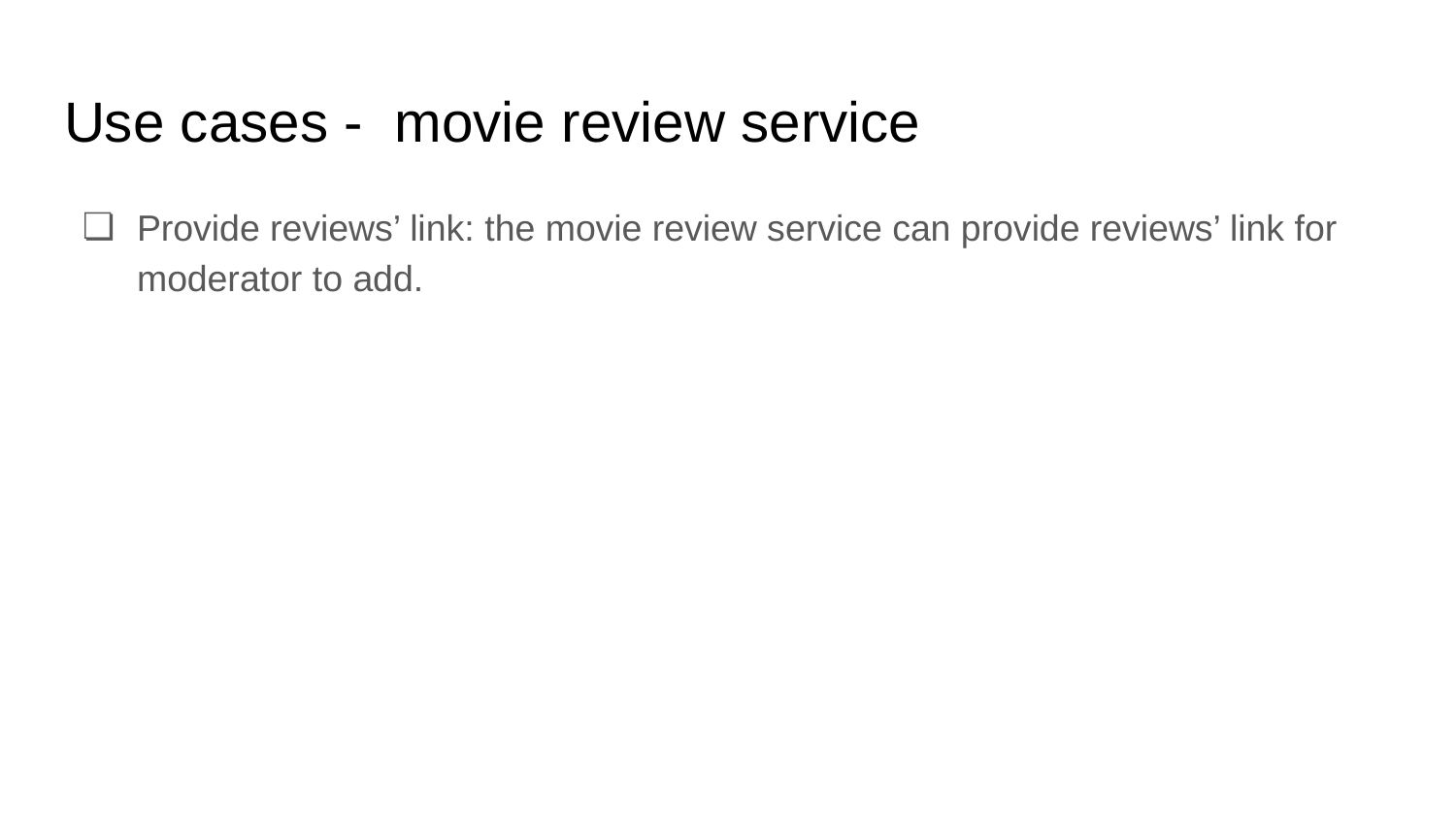

# Use cases -  movie review service

Provide reviews’ link: the movie review service can provide reviews’ link for moderator to add.